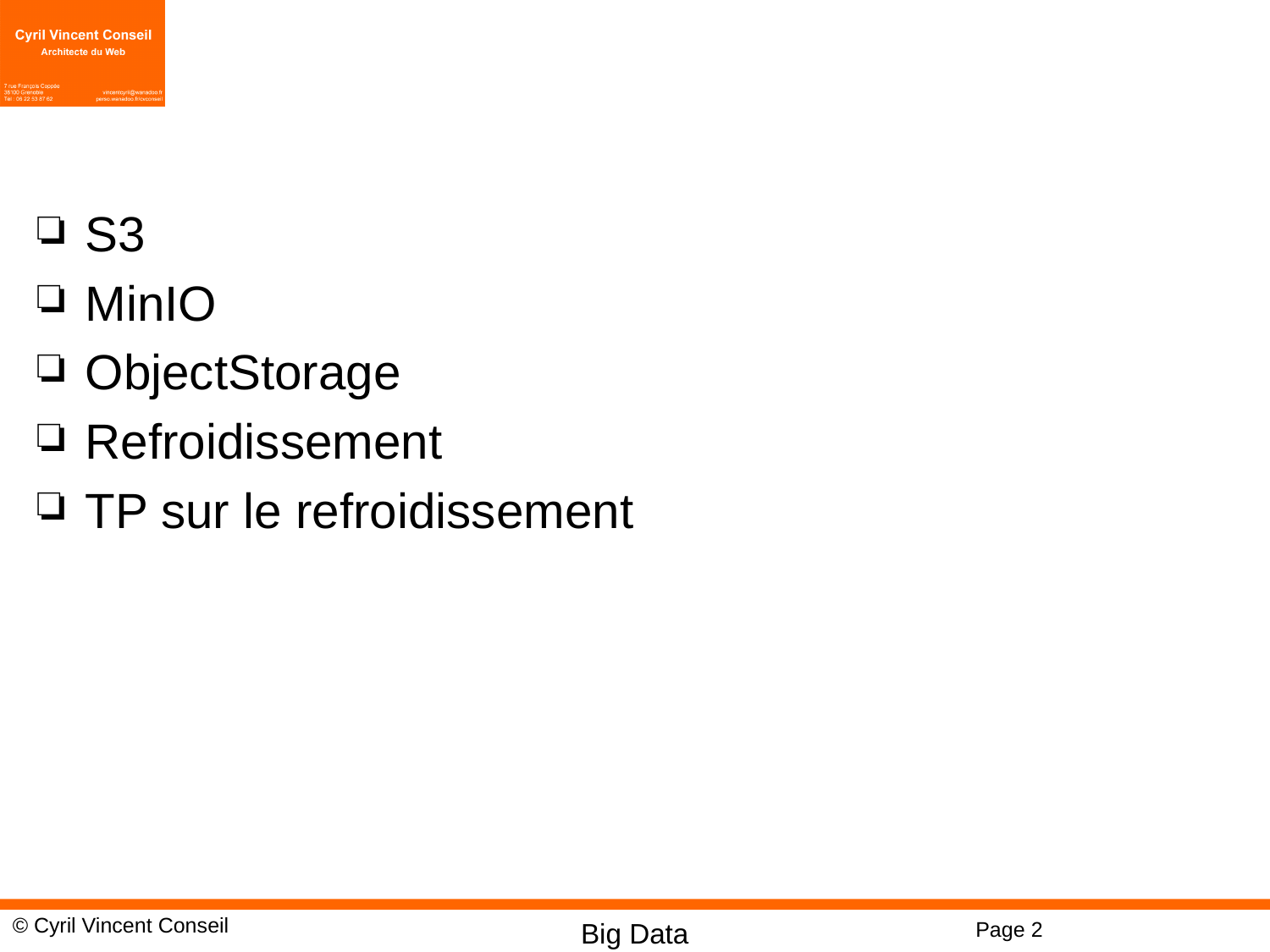

#
S3
MinIO
ObjectStorage
Refroidissement
TP sur le refroidissement